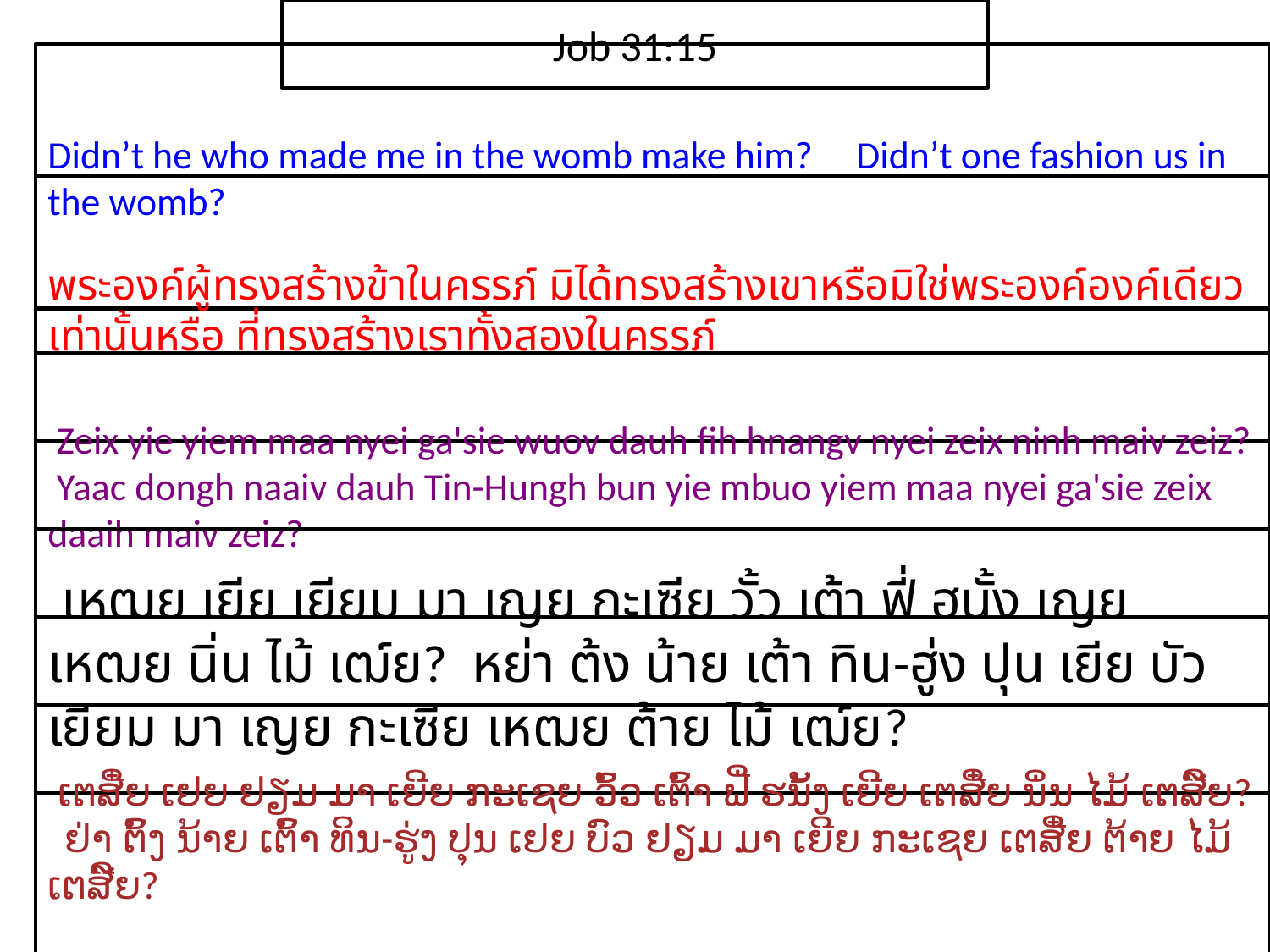

Job 31:15
Didn’t he who made me in the womb make him?     Didn’t one fashion us in the womb?
​พระ​องค์​ผู้​ทรง​สร้าง​ข้า​ใน​ครรภ์ มิได้​ทรง​สร้าง​เขา​หรือมิใช่​พระ​องค์​องค์​เดียว​เท่านั้น​หรือ ที่​ทรง​สร้าง​เรา​ทั้ง​สอง​ใน​ครรภ์
 Zeix yie yiem maa nyei ga'sie wuov dauh fih hnangv nyei zeix ninh maiv zeiz?  Yaac dongh naaiv dauh Tin-Hungh bun yie mbuo yiem maa nyei ga'sie zeix daaih maiv zeiz?
 เหฒย เยีย เยียม มา เญย กะเซีย วั้ว เต้า ฟี่ ฮนั้ง เญย เหฒย นิ่น ไม้ เฒ์ย?  หย่า ต้ง น้าย เต้า ทิน-ฮู่ง ปุน เยีย บัว เยียม มา เญย กะเซีย เหฒย ต้าย ไม้ เฒ์ย?
 ເຕສີ໋ຍ ເຢຍ ຢຽມ ມາ ເຍີຍ ກະເຊຍ ວົ້ວ ເຕົ້າ ຟີ່ ຮນັ້ງ ເຍີຍ ເຕສີ໋ຍ ນິ່ນ ໄມ້ ເຕສີ໌ຍ?   ຢ່າ ຕົ້ງ ນ້າຍ ເຕົ້າ ທິນ-ຮູ່ງ ປຸນ ເຢຍ ບົວ ຢຽມ ມາ ເຍີຍ ກະເຊຍ ເຕສີ໋ຍ ຕ້າຍ ໄມ້ ເຕສີ໌ຍ?